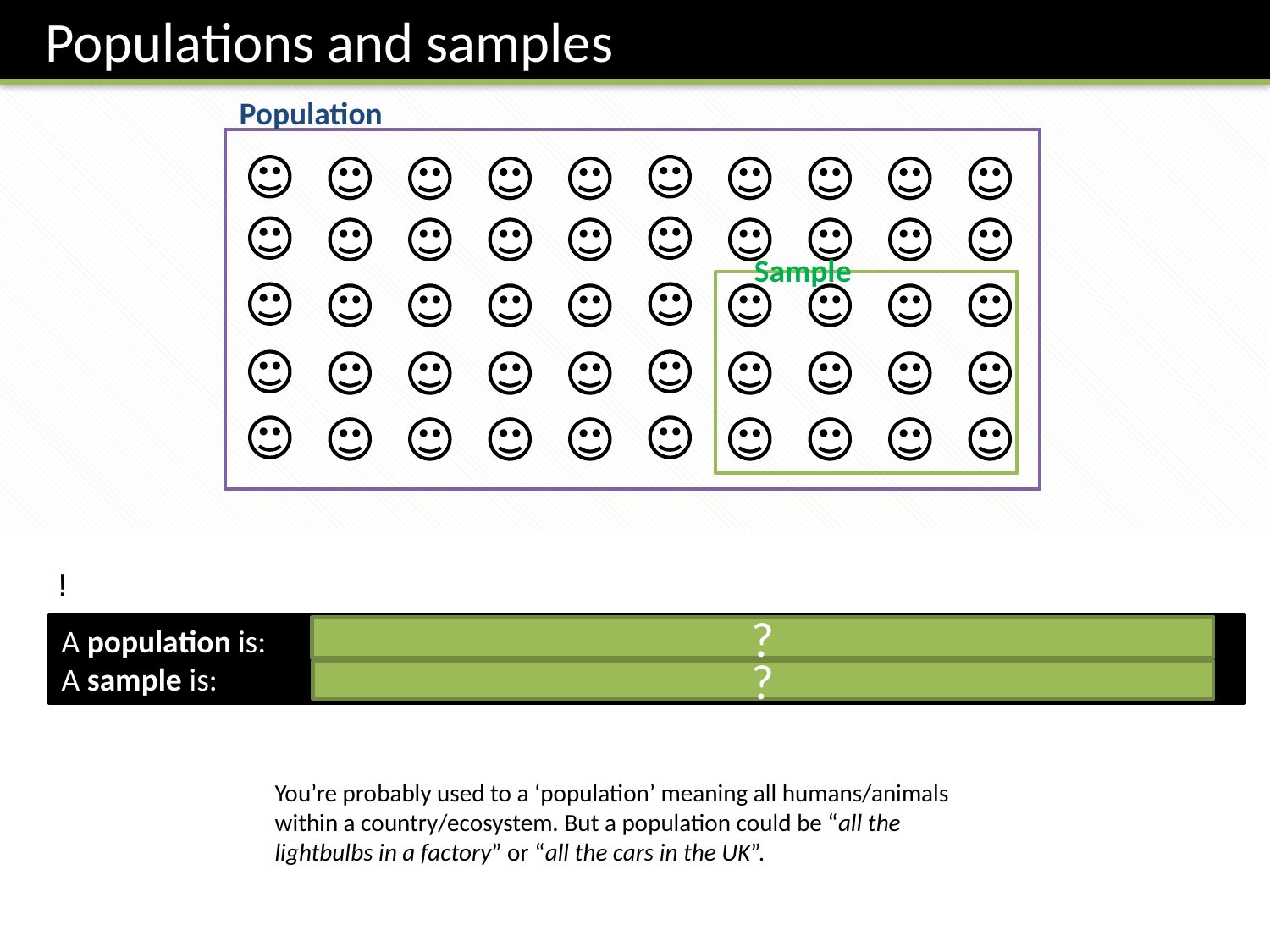

Populations and samples

Population

Sample

!
A population is: 	the whole set of items that are of interest.
A sample is: 	some subset of the population intended to represent the population.
?
?
You’re probably used to a ‘population’ meaning all humans/animals within a country/ecosystem. But a population could be “all the lightbulbs in a factory” or “all the cars in the UK”.